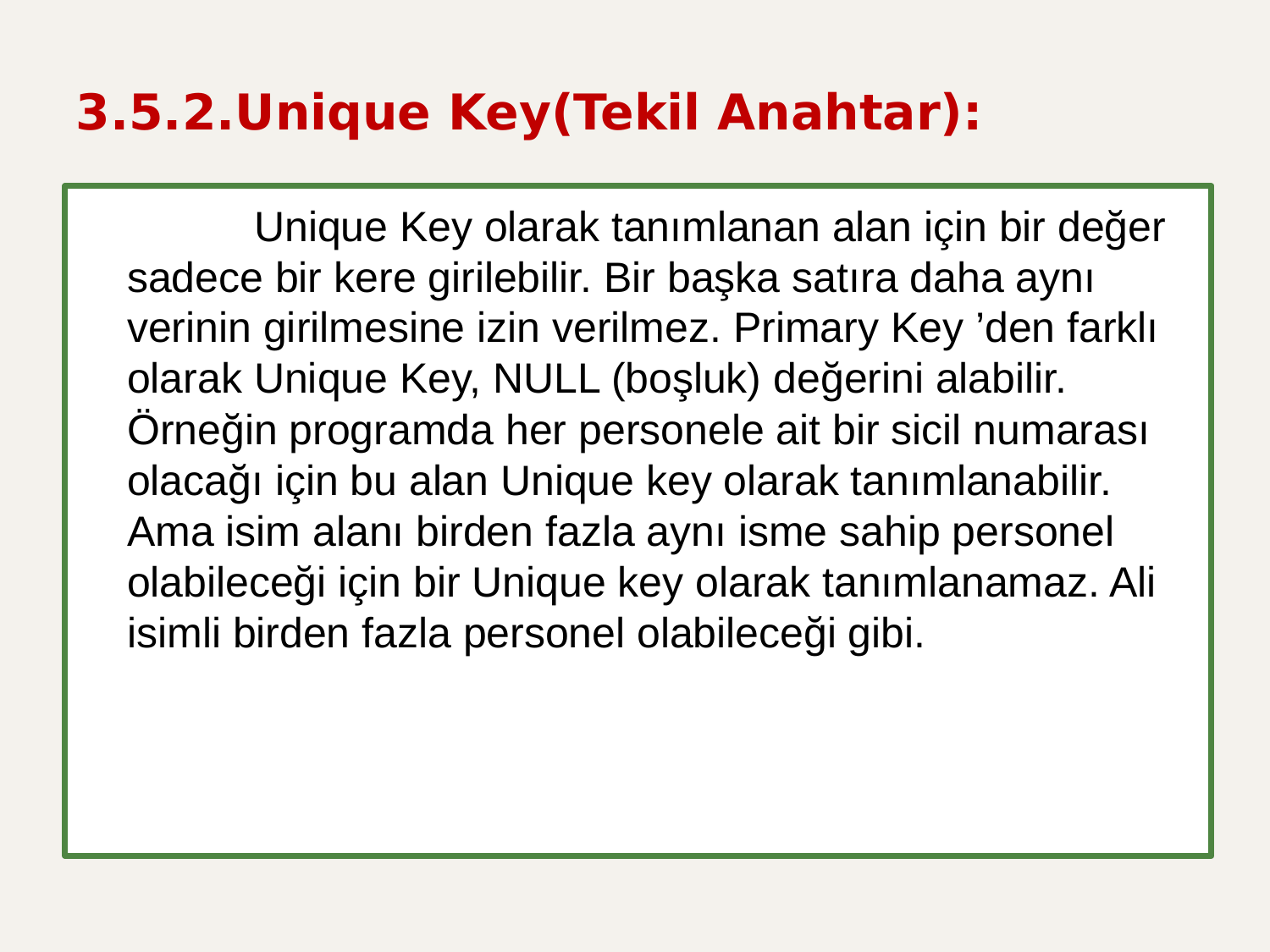

# 3.5.2.Unique Key(Tekil Anahtar):
	 	Unique Key olarak tanımlanan alan için bir değer sadece bir kere girilebilir. Bir başka satıra daha aynı verinin girilmesine izin verilmez. Primary Key ’den farklı olarak Unique Key, NULL (boşluk) değerini alabilir. Örneğin programda her personele ait bir sicil numarası olacağı için bu alan Unique key olarak tanımlanabilir. Ama isim alanı birden fazla aynı isme sahip personel olabileceği için bir Unique key olarak tanımlanamaz. Ali isimli birden fazla personel olabileceği gibi.